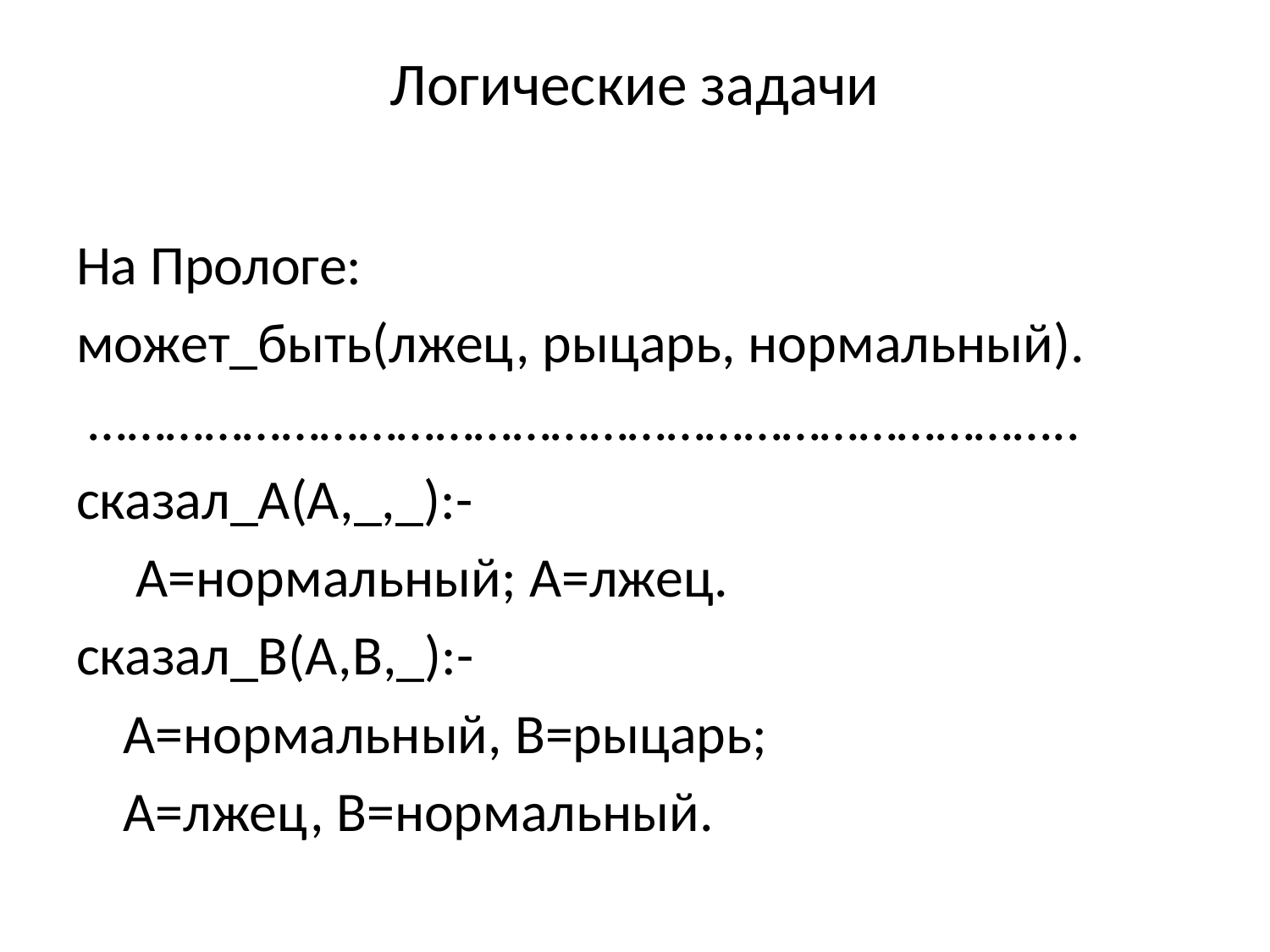

# Логические задачи
На Прологе:
может_быть(лжец, рыцарь, нормальный).
 …………………………………………………………………..
сказал_А(А,_,_):-
	 A=нормальный; A=лжец.
сказал_В(А,В,_):-
	А=нормальный, В=рыцарь;
	А=лжец, В=нормальный.